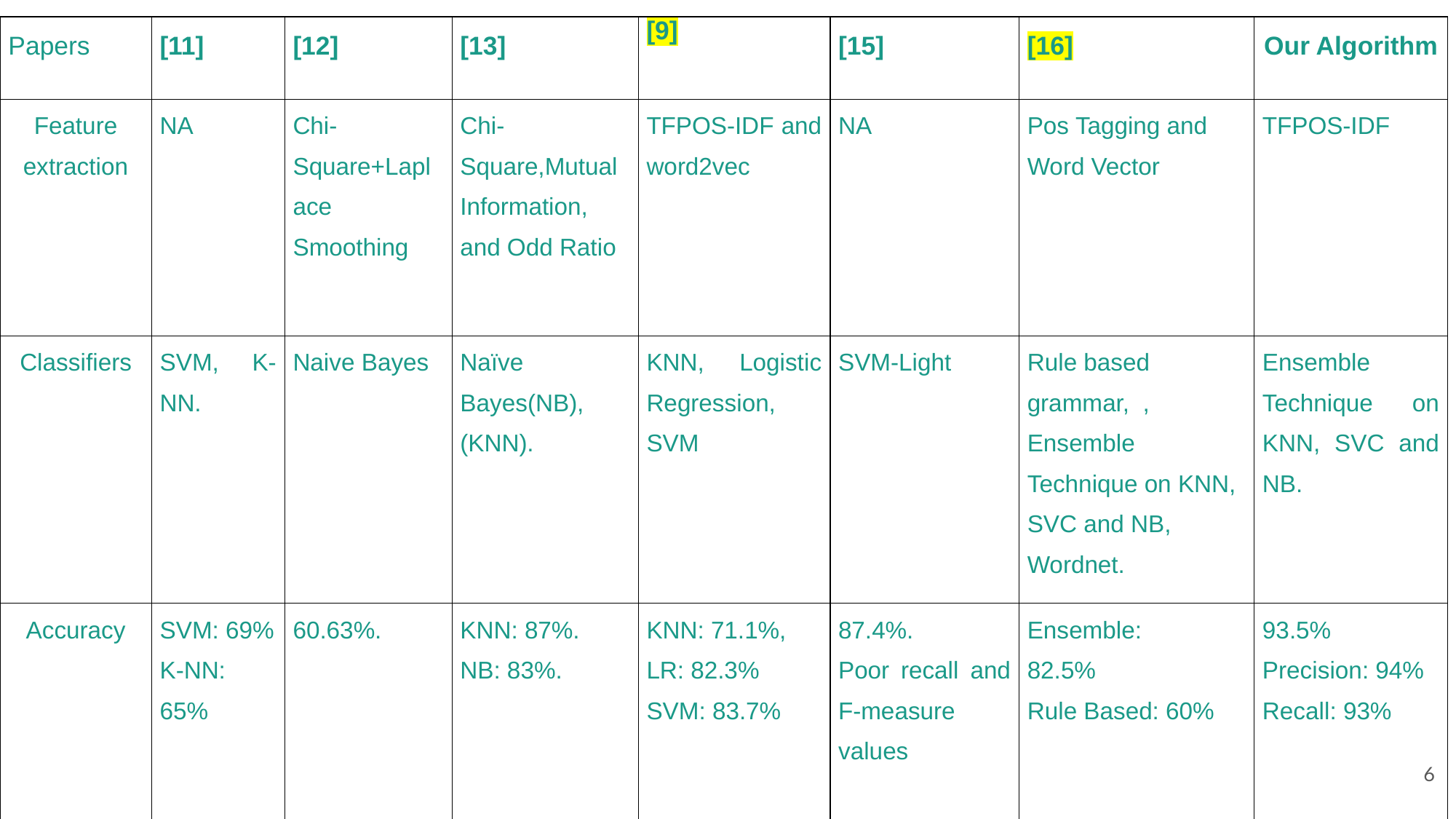

| Papers | [11] | [12] | [13] | [9] | [15] | [16] | Our Algorithm |
| --- | --- | --- | --- | --- | --- | --- | --- |
| Feature extraction | NA | Chi-Square+Laplace Smoothing | Chi-Square,Mutual Information, and Odd Ratio | TFPOS-IDF and word2vec | NA | Pos Tagging and Word Vector | TFPOS-IDF |
| Classifiers | SVM, K-NN. | Naive Bayes | Naïve Bayes(NB), (KNN). | KNN, Logistic Regression, SVM | SVM-Light | Rule based grammar, , Ensemble Technique on KNN, SVC and NB, Wordnet. | Ensemble Technique on KNN, SVC and NB. |
| Accuracy | SVM: 69% K-NN: 65% | 60.63%. | KNN: 87%. NB: 83%. | KNN: 71.1%, LR: 82.3% SVM: 83.7% | 87.4%. Poor recall and F-measure values | Ensemble: 82.5% Rule Based: 60% | 93.5% Precision: 94% Recall: 93% |
6